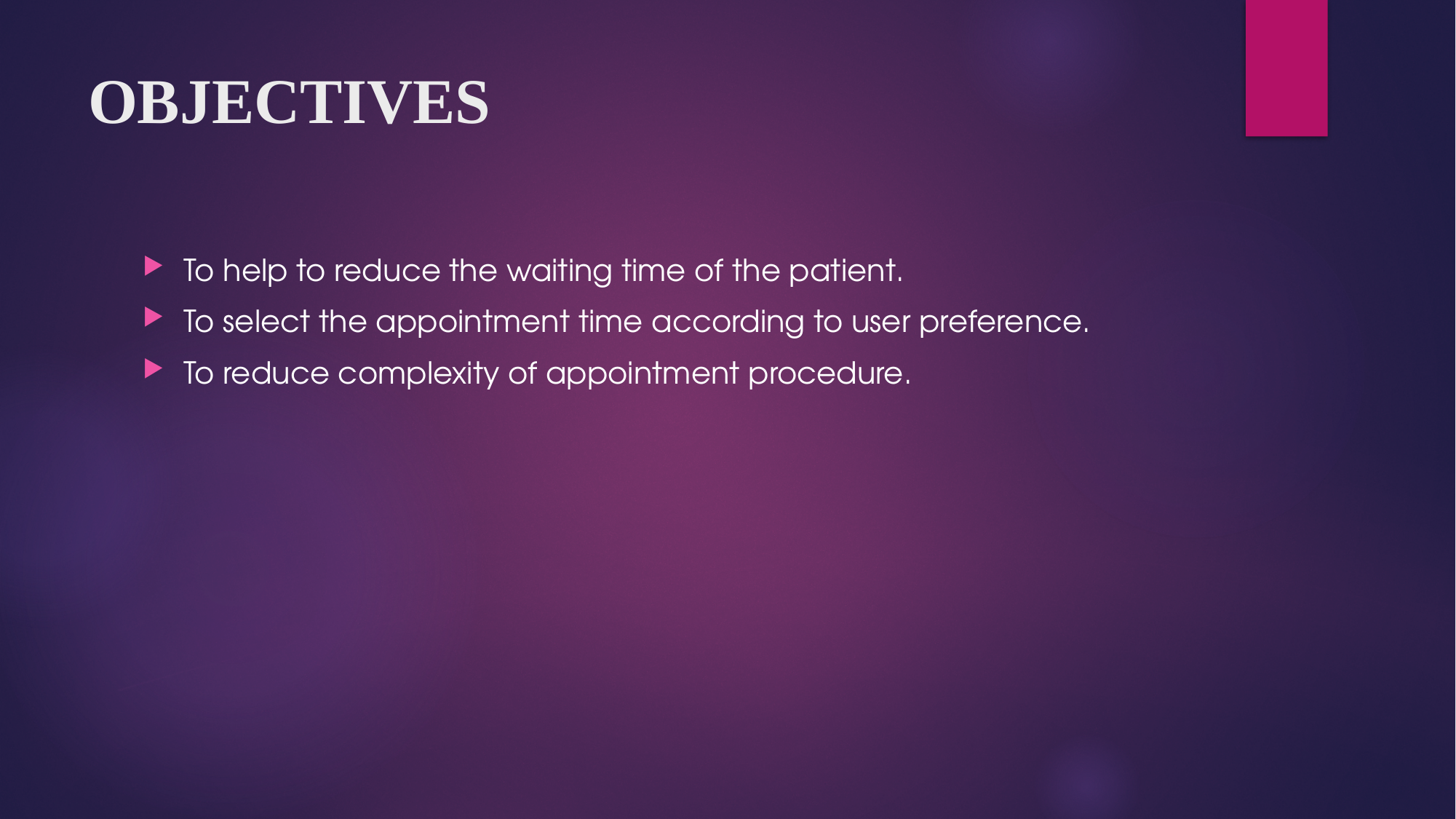

# OBJECTIVES
To help to reduce the waiting time of the patient.
To select the appointment time according to user preference.
To reduce complexity of appointment procedure.